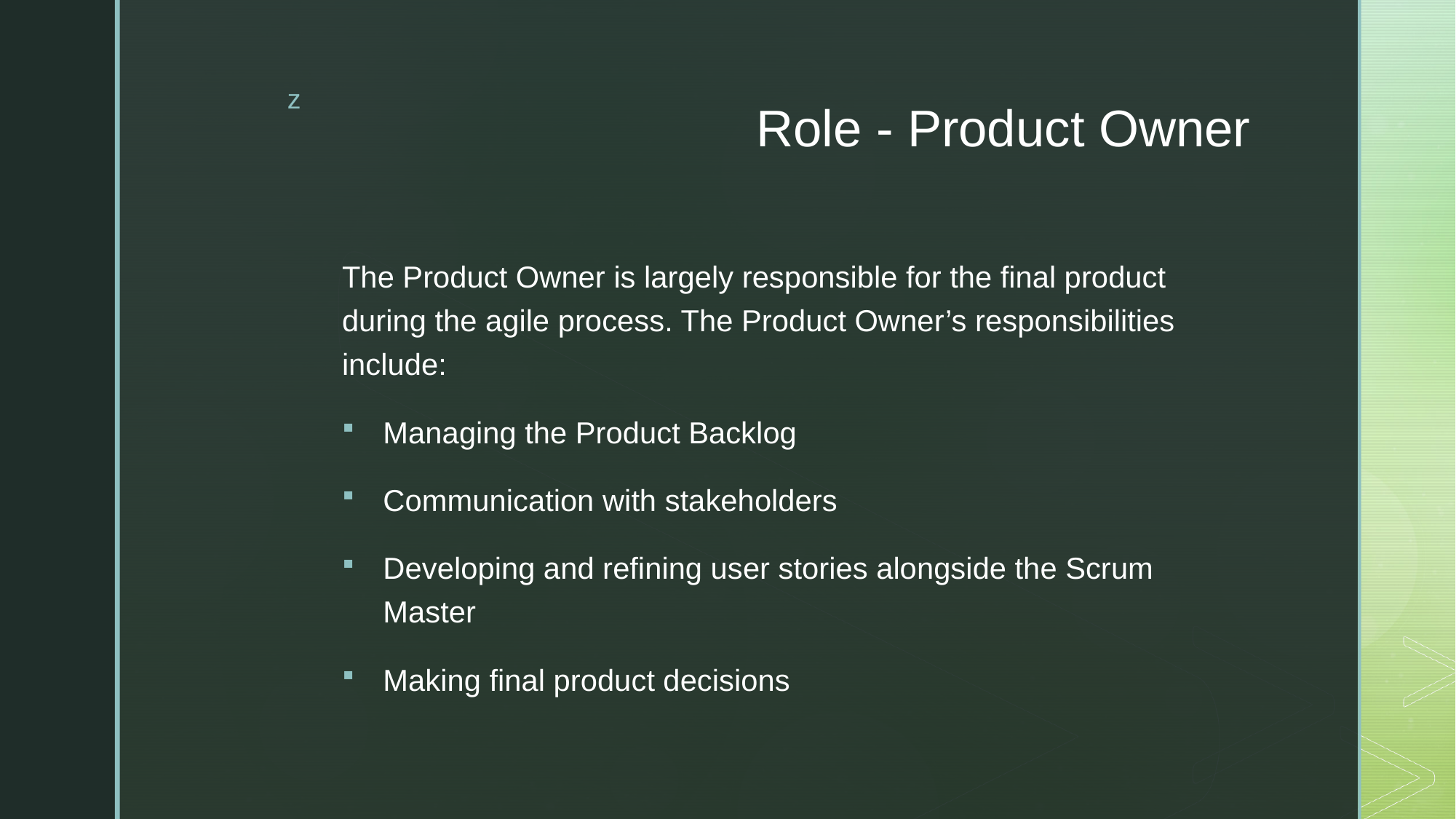

# Role - Product Owner
The Product Owner is largely responsible for the final product during the agile process. The Product Owner’s responsibilities include:
Managing the Product Backlog
Communication with stakeholders
Developing and refining user stories alongside the Scrum Master
Making final product decisions